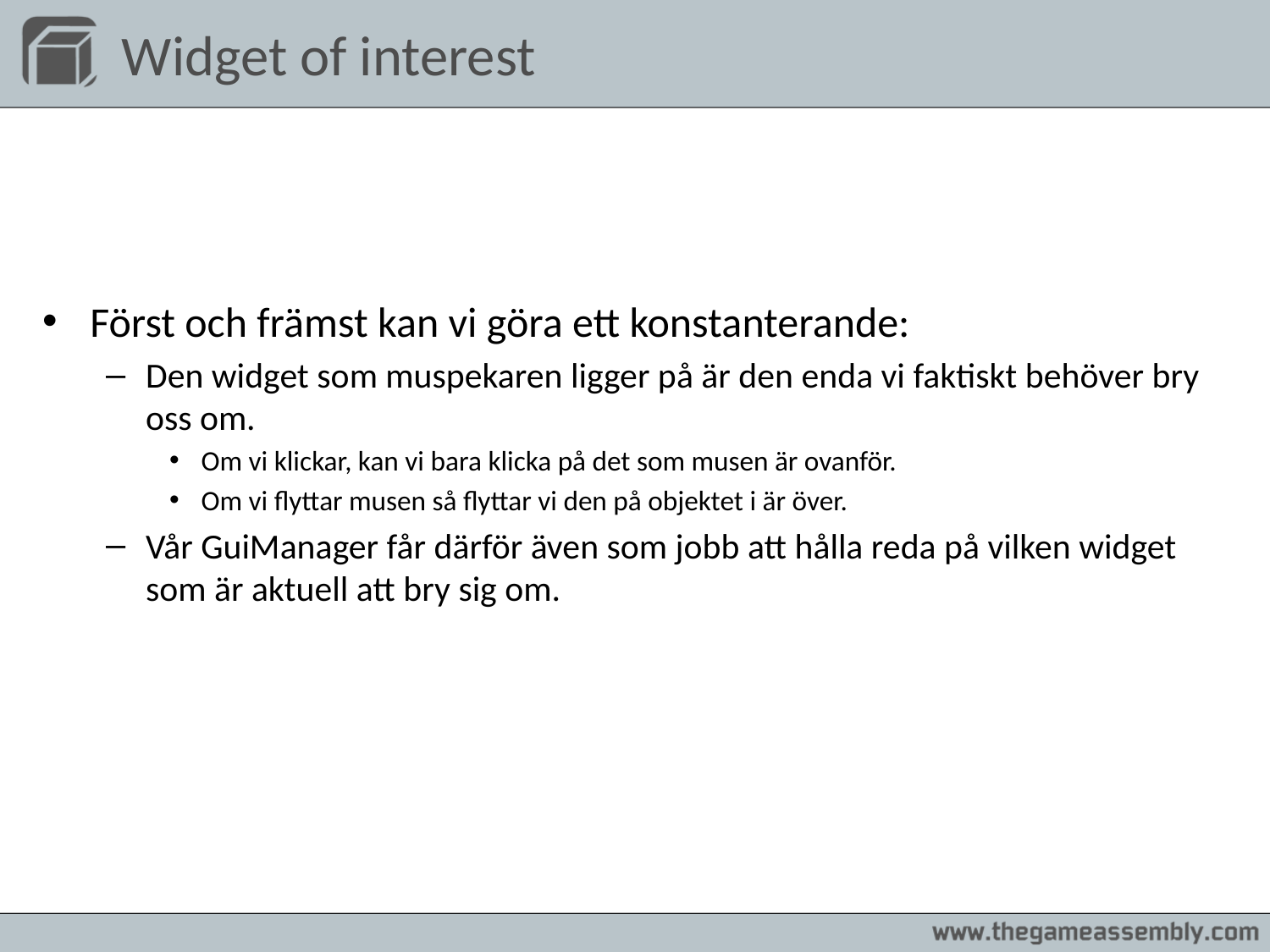

# Widget of interest
Först och främst kan vi göra ett konstanterande:
Den widget som muspekaren ligger på är den enda vi faktiskt behöver bry oss om.
Om vi klickar, kan vi bara klicka på det som musen är ovanför.
Om vi flyttar musen så flyttar vi den på objektet i är över.
Vår GuiManager får därför även som jobb att hålla reda på vilken widget som är aktuell att bry sig om.